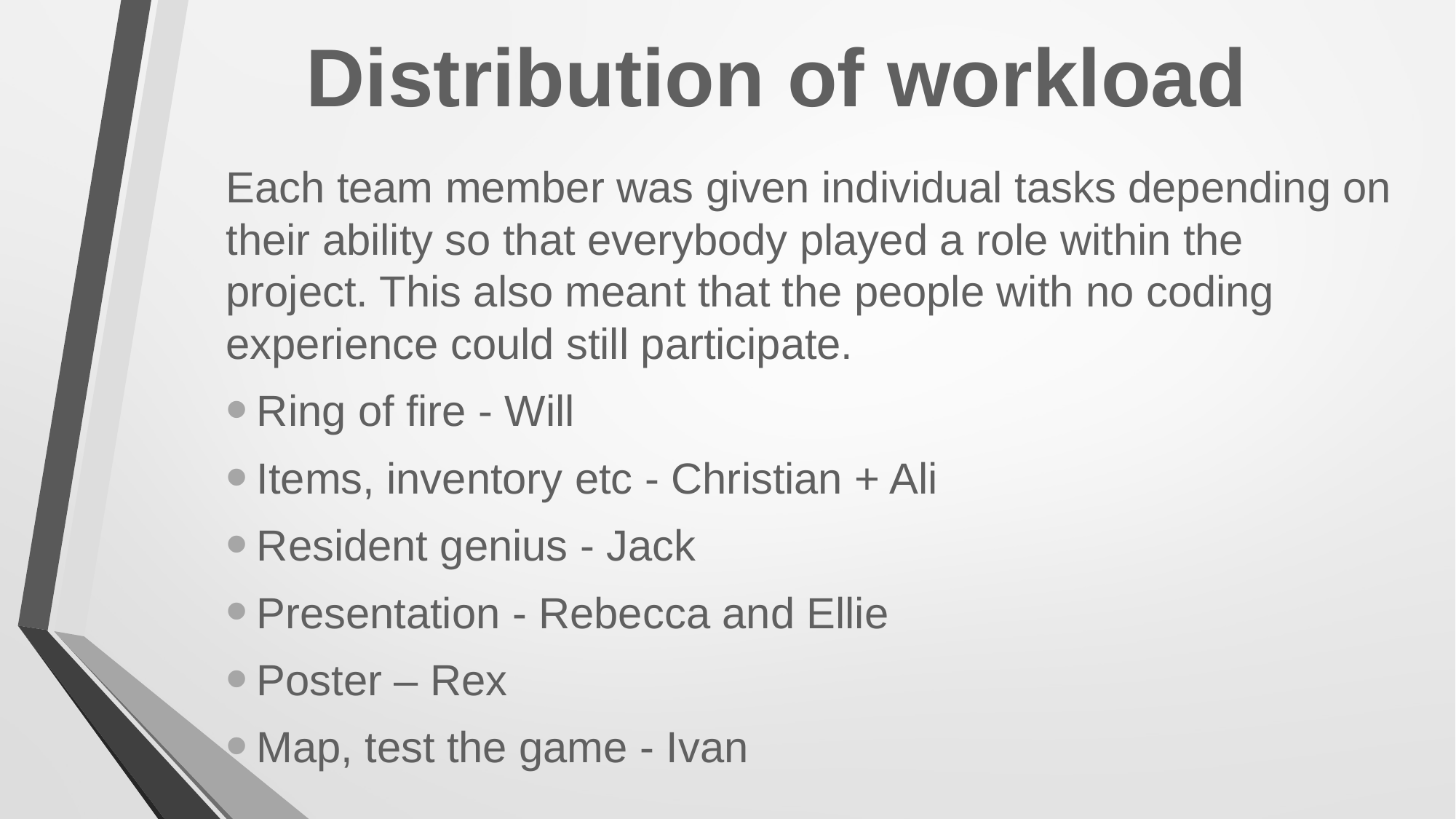

# Distribution of workload
Each team member was given individual tasks depending on their ability so that everybody played a role within the project. This also meant that the people with no coding experience could still participate.
Ring of fire - Will
Items, inventory etc - Christian + Ali
Resident genius - Jack
Presentation - Rebecca and Ellie
Poster – Rex
Map, test the game - Ivan